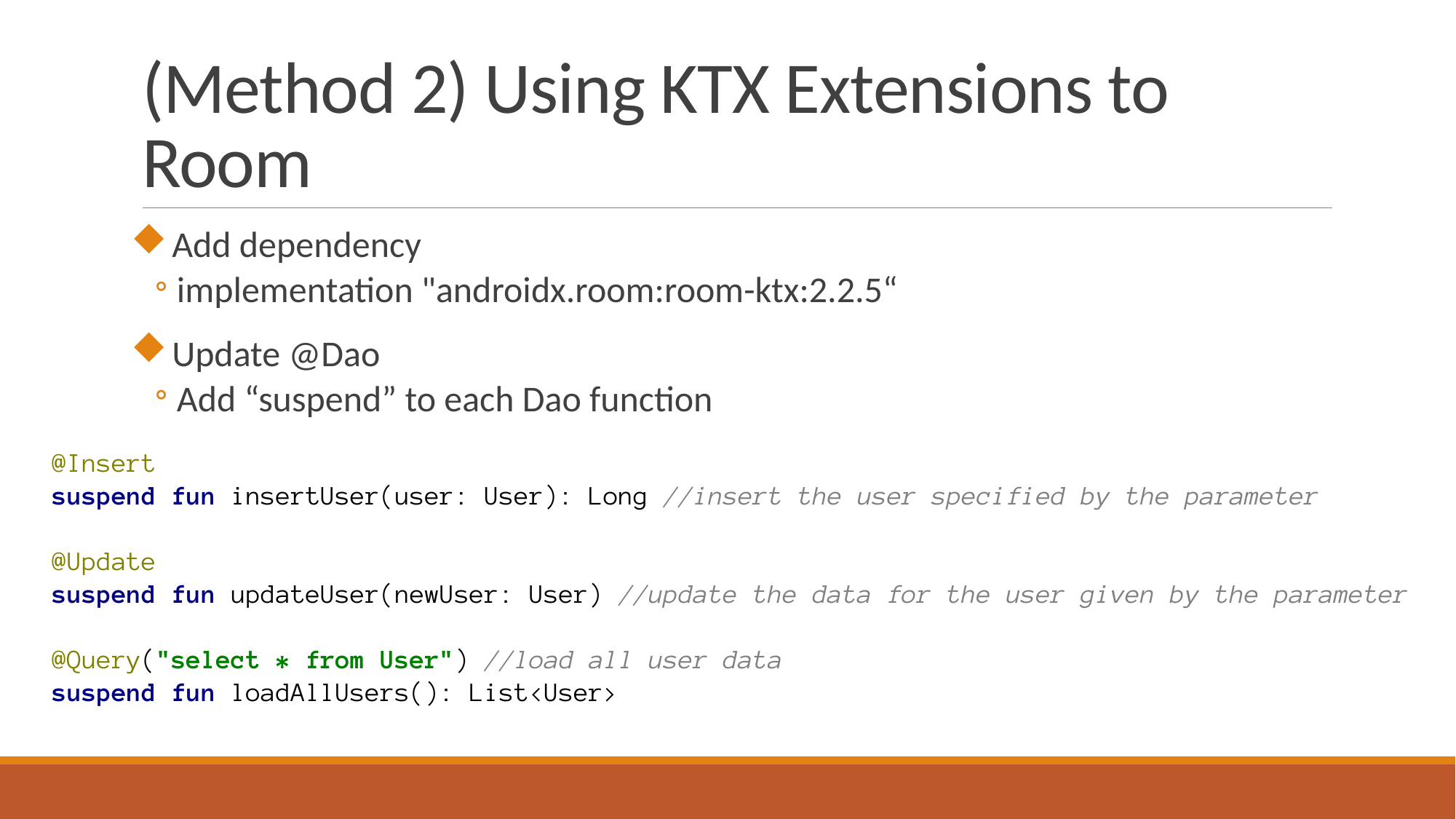

# (Method 2) Using KTX Extensions to Room
Add dependency
implementation "androidx.room:room-ktx:2.2.5“
Update @Dao
Add “suspend” to each Dao function

@Insert
suspend fun insertUser(user: User): Long //insert the user specified by the parameter
@Update
suspend fun updateUser(newUser: User) //update the data for the user given by the parameter
@Query("select * from User") //load all user data
suspend fun loadAllUsers(): List<User>